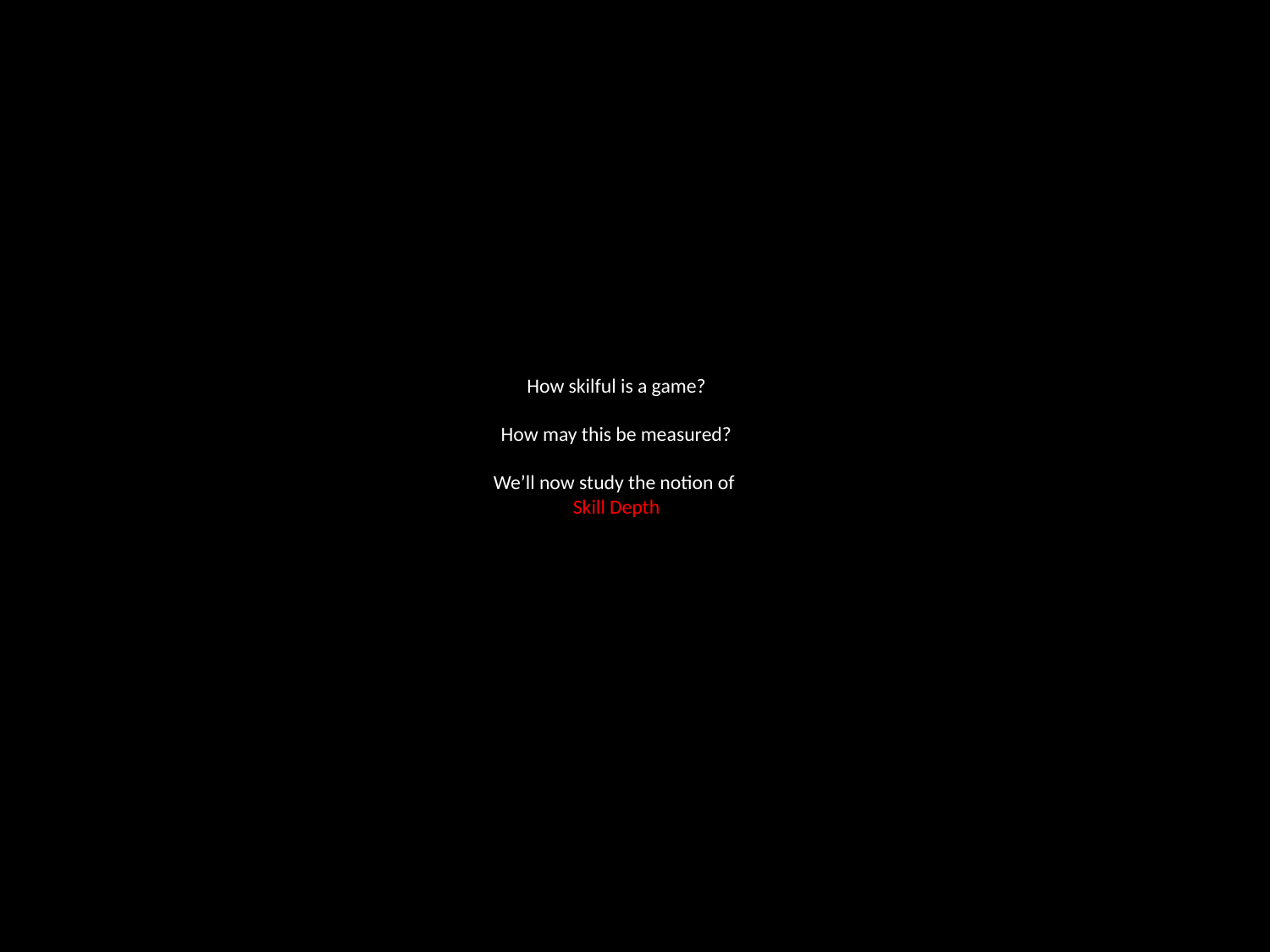

# How skilful is a game? How may this be measured? We’ll now study the notion of Skill Depth